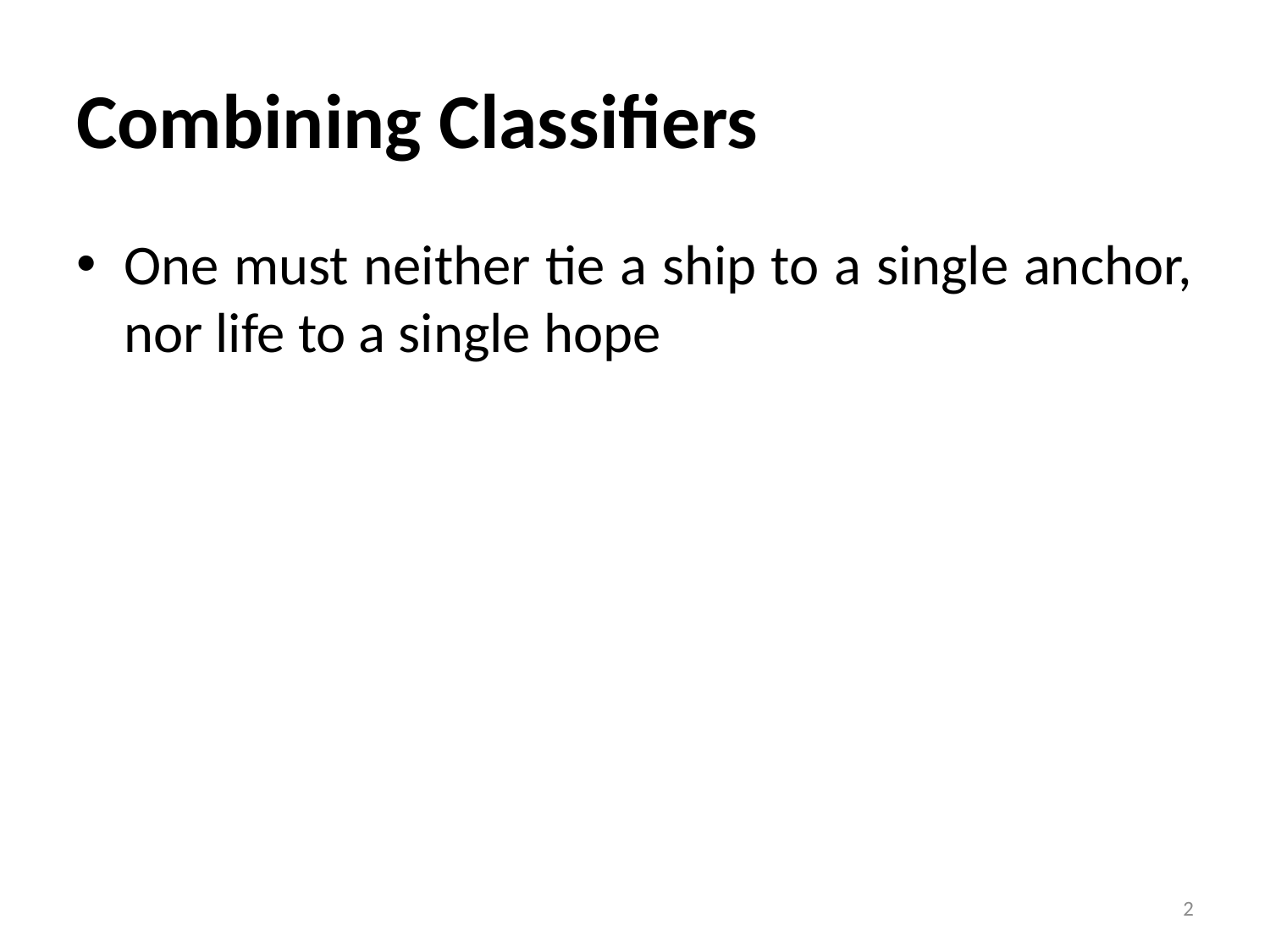

# Combining Classifiers
One must neither tie a ship to a single anchor, nor life to a single hope
2